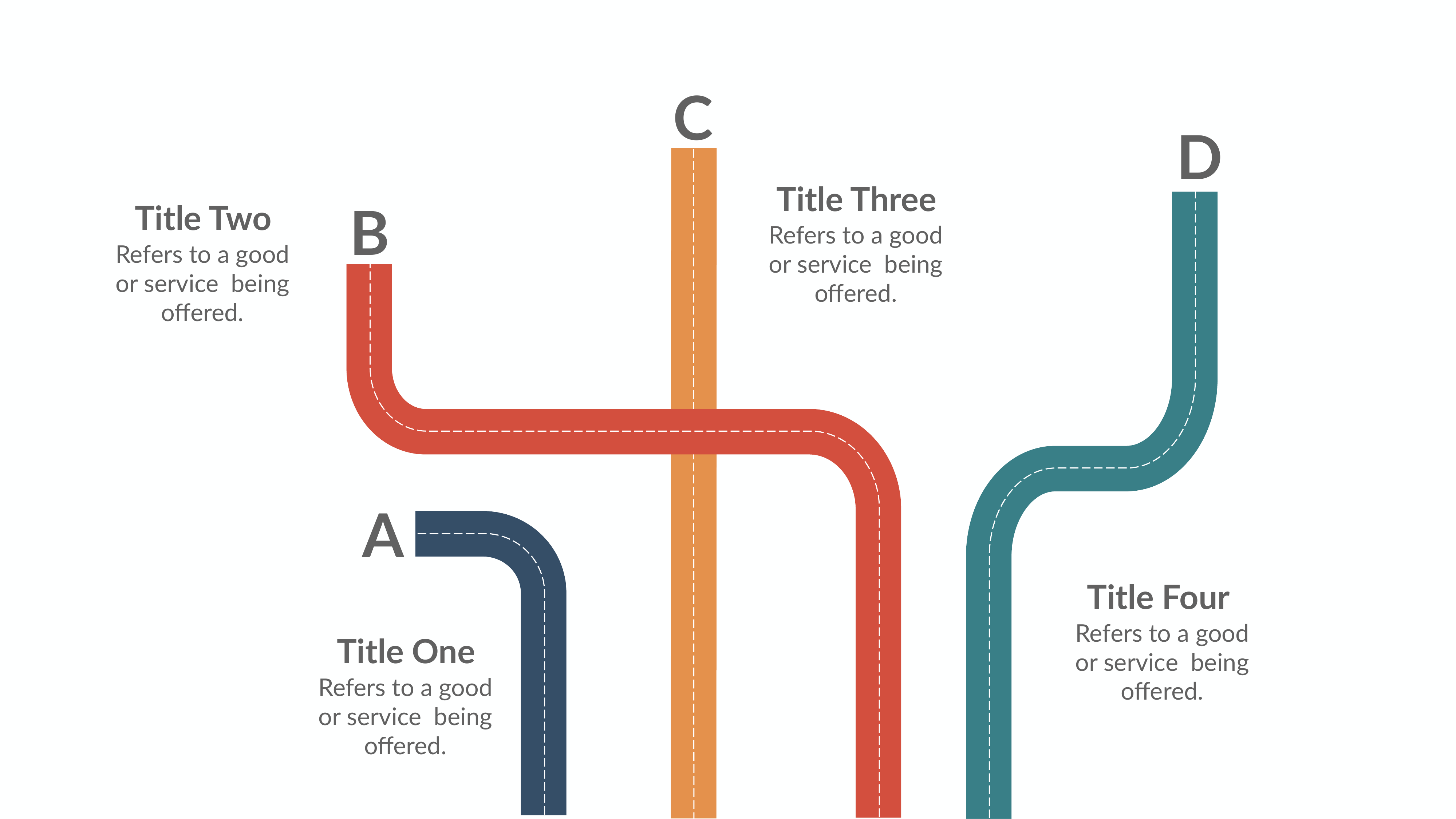

C
D

Title Three

B

Title Two
Refers to a good or service  being offered.
Refers to a good or service  being offered.

A

Title Four
Refers to a good or service  being offered.
Title One
Refers to a good or service  being offered.